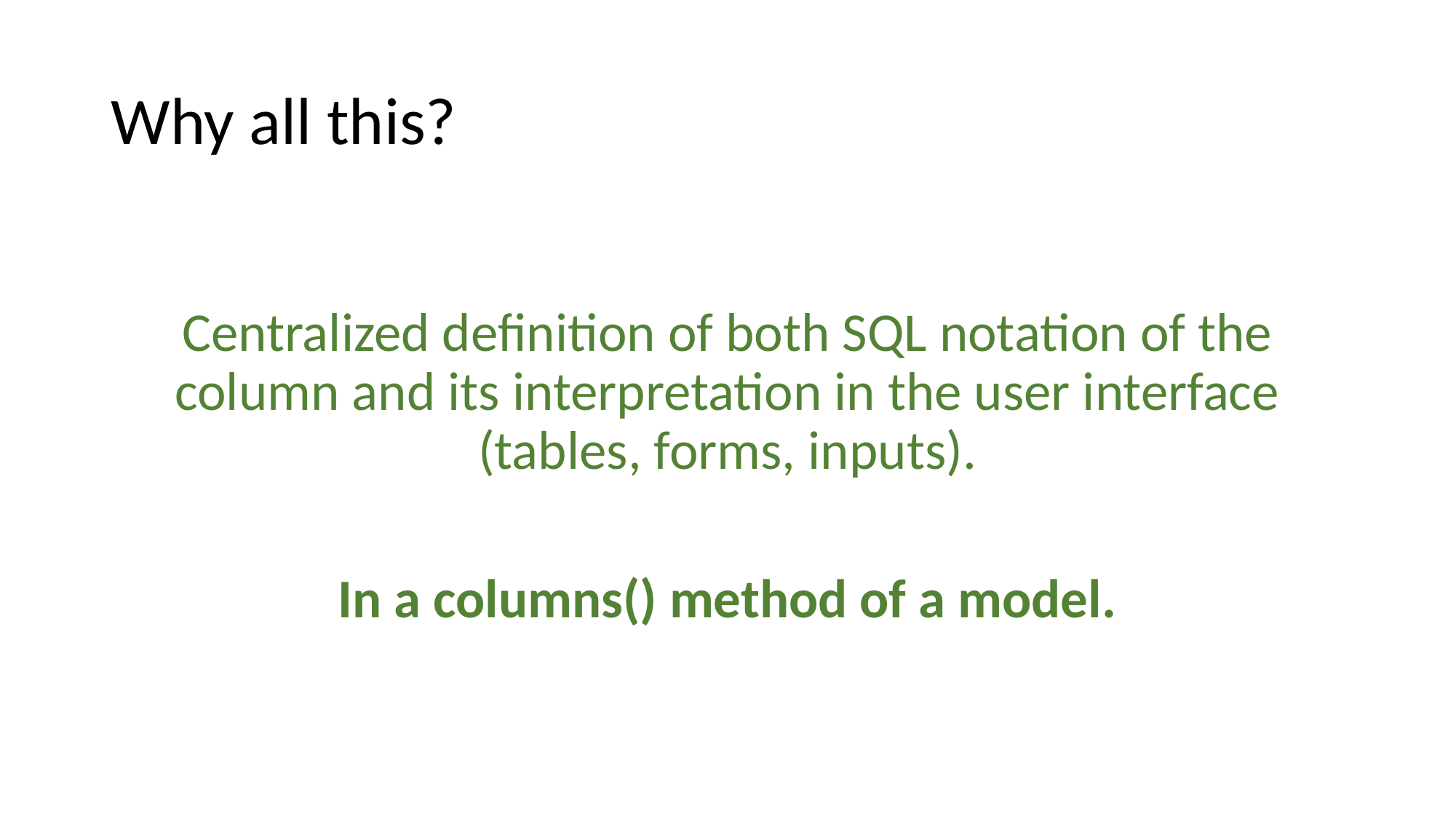

# Why all this?

Centralized definition of both SQL notation of the column and its interpretation in the user interface (tables, forms, inputs).

In a columns() method of a model.